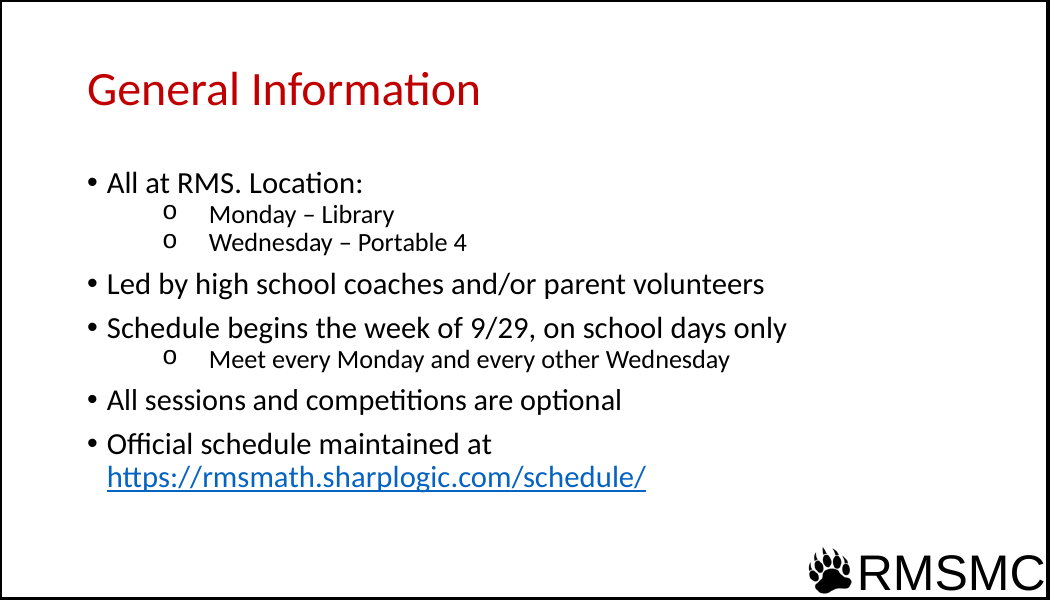

# General Information
All at RMS. Location:
Monday – Library
Wednesday – Portable 4
Led by high school coaches and/or parent volunteers
Schedule begins the week of 9/29, on school days only
Meet every Monday and every other Wednesday
All sessions and competitions are optional
Official schedule maintained at https://rmsmath.sharplogic.com/schedule/